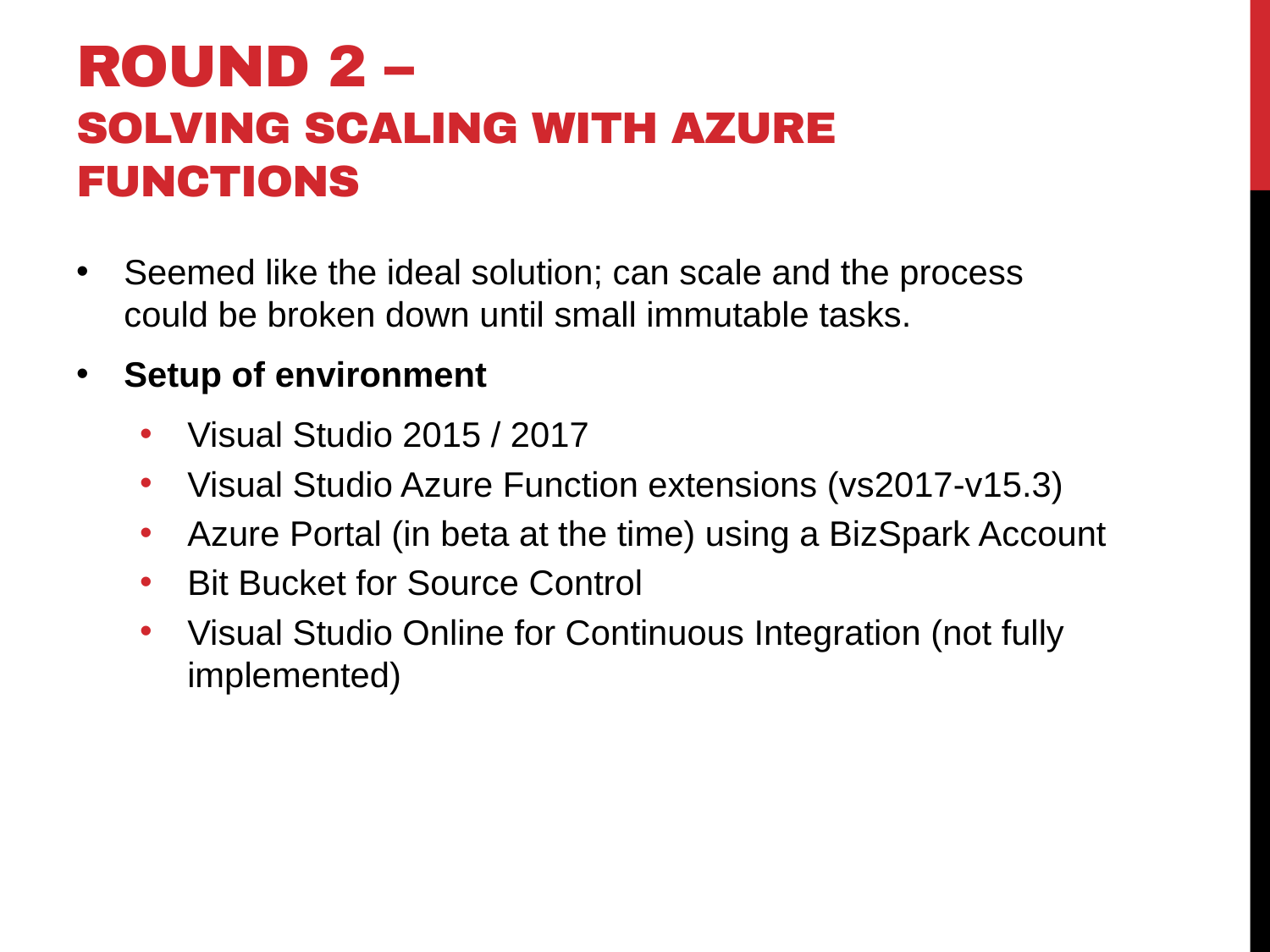

# Round 2 – Solving Scaling with Azure functions
Seemed like the ideal solution; can scale and the process could be broken down until small immutable tasks.
Setup of environment
Visual Studio 2015 / 2017
Visual Studio Azure Function extensions (vs2017-v15.3)
Azure Portal (in beta at the time) using a BizSpark Account
Bit Bucket for Source Control
Visual Studio Online for Continuous Integration (not fully implemented)